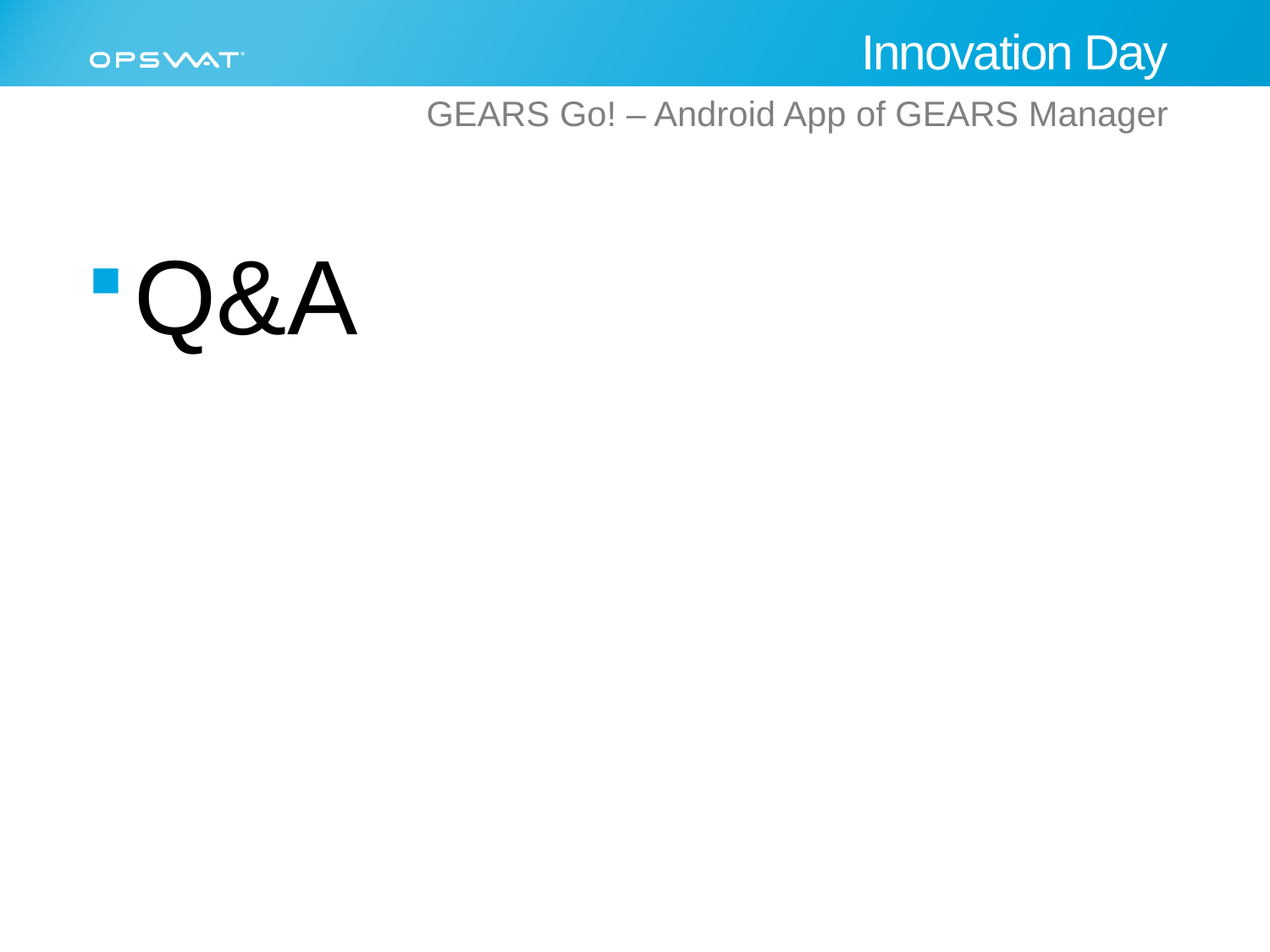

# Innovation Day
GEARS Go! – Android App of GEARS Manager
Q&A